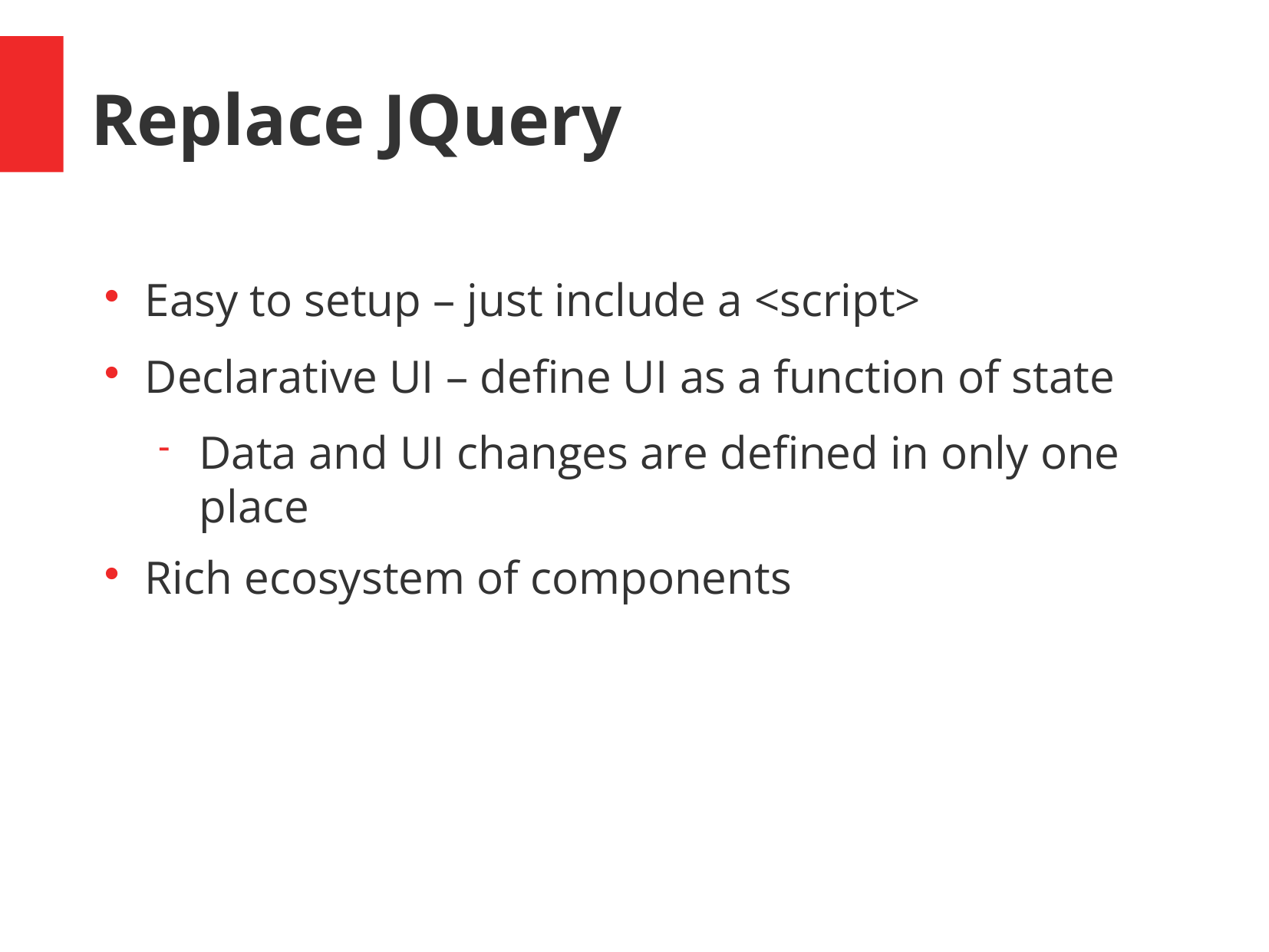

Replace JQuery
Easy to setup – just include a <script>
Declarative UI – define UI as a function of state
Data and UI changes are defined in only one place
Rich ecosystem of components